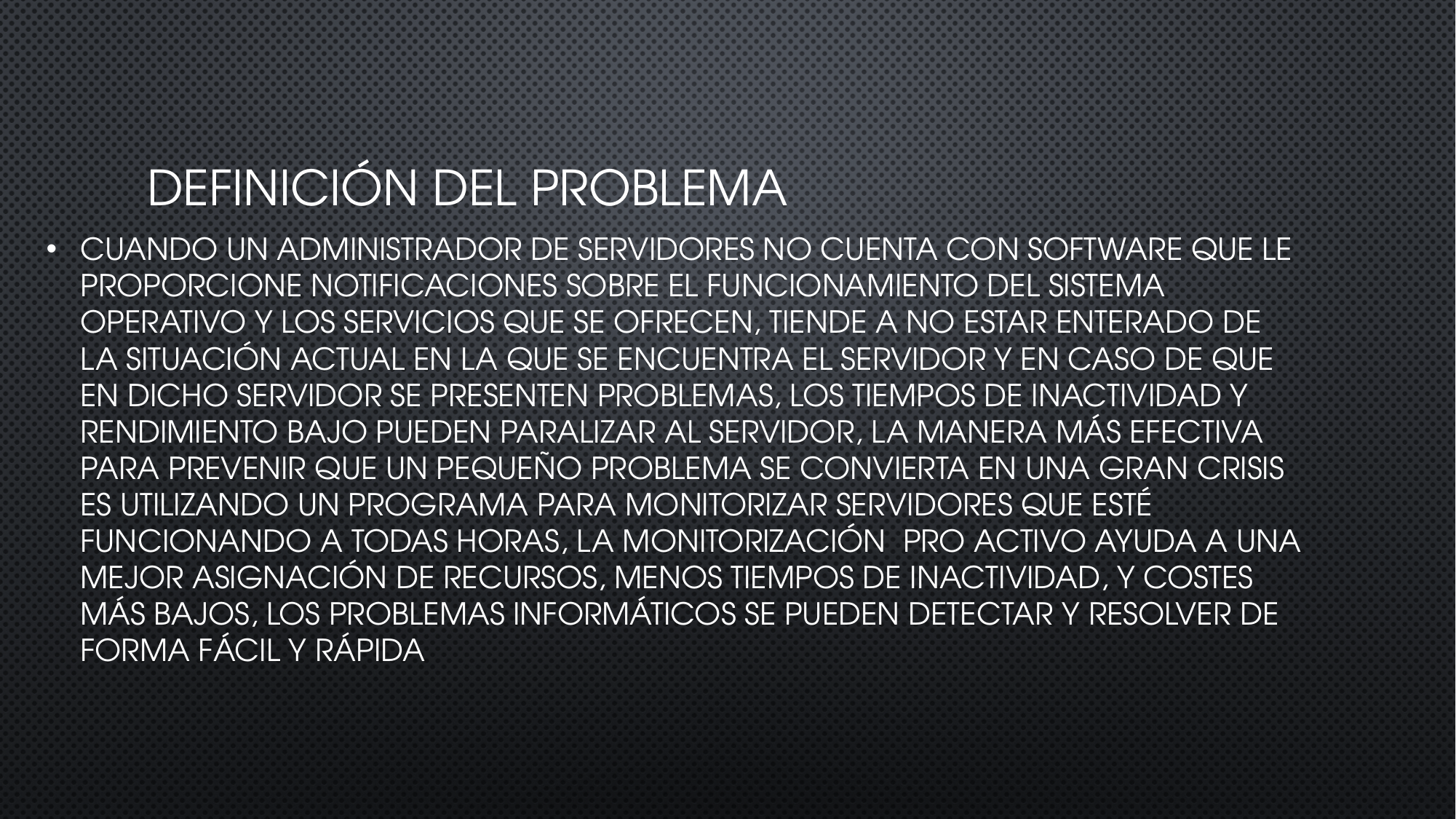

# Definición del problema
Cuando un administrador de servidores no cuenta con software que le proporcione notificaciones sobre el funcionamiento del sistema operativo y los servicios que se ofrecen, tiende a no estar enterado de la situación actual en la que se encuentra el servidor y en caso de que en dicho servidor se presenten problemas, los tiempos de inactividad y rendimiento bajo pueden paralizar al servidor, la manera más efectiva para prevenir que un pequeño problema se convierta en una gran crisis es utilizando un programa para monitorizar servidores que esté funcionando a todas horas, la monitorización  pro activo ayuda a una mejor asignación de recursos, menos tiempos de inactividad, y costes más bajos, los problemas informáticos se pueden detectar y resolver de forma fácil y rápida